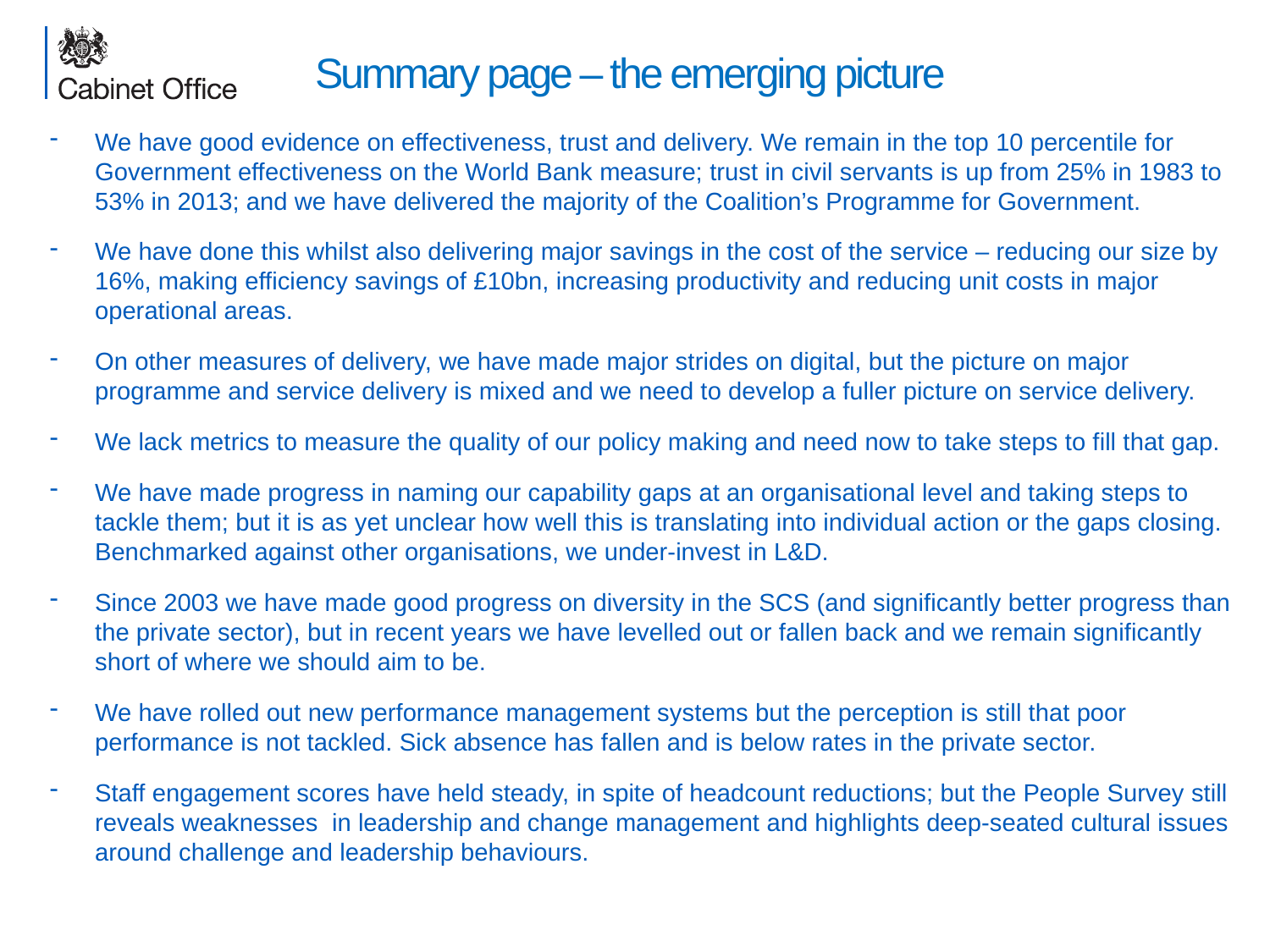

# Summary page – the emerging picture
We have good evidence on effectiveness, trust and delivery. We remain in the top 10 percentile for Government effectiveness on the World Bank measure; trust in civil servants is up from 25% in 1983 to 53% in 2013; and we have delivered the majority of the Coalition’s Programme for Government.
We have done this whilst also delivering major savings in the cost of the service – reducing our size by 16%, making efficiency savings of £10bn, increasing productivity and reducing unit costs in major operational areas.
On other measures of delivery, we have made major strides on digital, but the picture on major programme and service delivery is mixed and we need to develop a fuller picture on service delivery.
We lack metrics to measure the quality of our policy making and need now to take steps to fill that gap.
We have made progress in naming our capability gaps at an organisational level and taking steps to tackle them; but it is as yet unclear how well this is translating into individual action or the gaps closing. Benchmarked against other organisations, we under-invest in L&D.
Since 2003 we have made good progress on diversity in the SCS (and significantly better progress than the private sector), but in recent years we have levelled out or fallen back and we remain significantly short of where we should aim to be.
We have rolled out new performance management systems but the perception is still that poor performance is not tackled. Sick absence has fallen and is below rates in the private sector.
Staff engagement scores have held steady, in spite of headcount reductions; but the People Survey still reveals weaknesses  in leadership and change management and highlights deep-seated cultural issues around challenge and leadership behaviours.